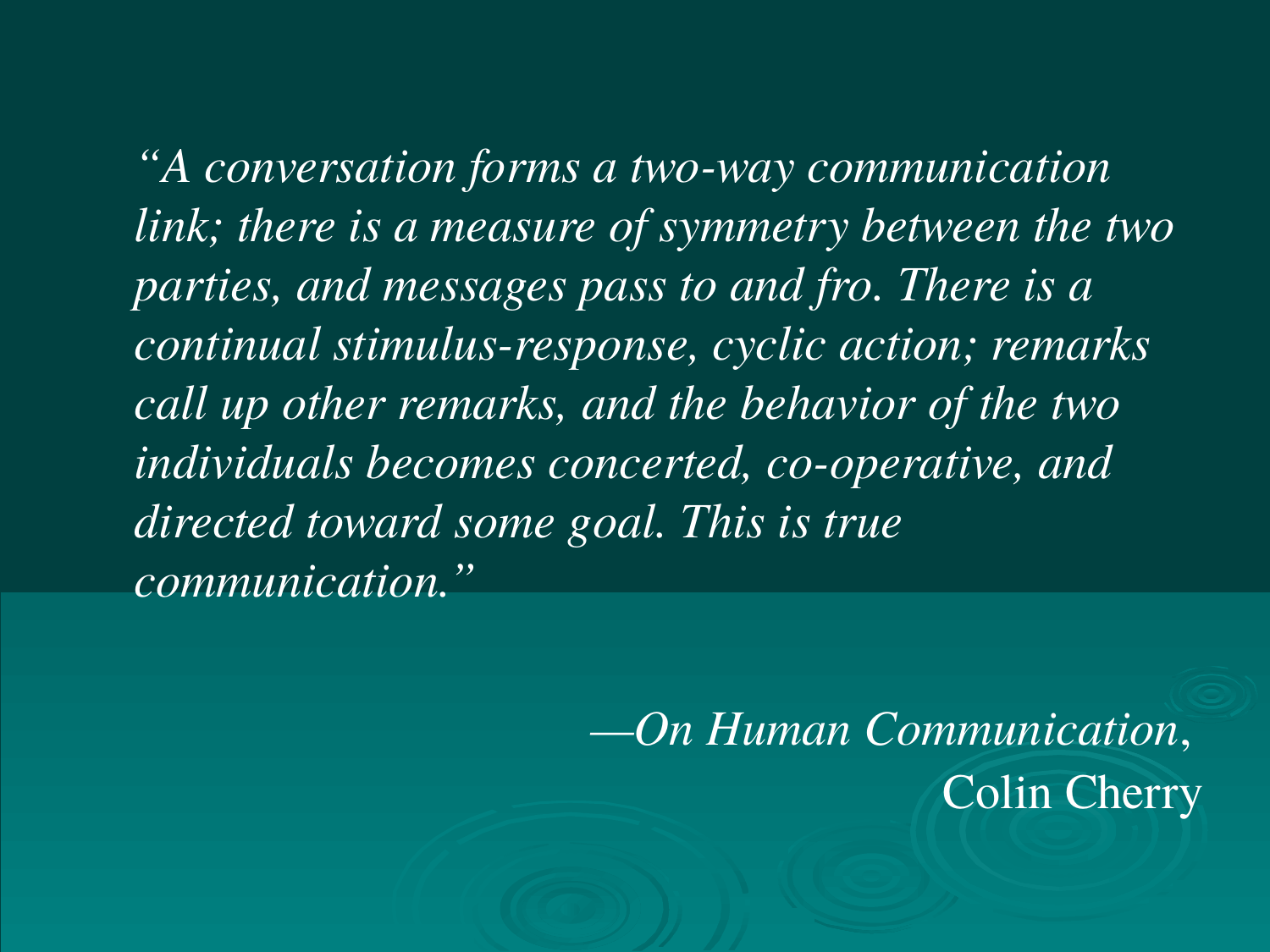

“A conversation forms a two-way communication link; there is a measure of symmetry between the two parties, and messages pass to and fro. There is a continual stimulus-response, cyclic action; remarks call up other remarks, and the behavior of the two individuals becomes concerted, co-operative, and directed toward some goal. This is true communication.”

	—On Human Communication,
		Colin Cherry